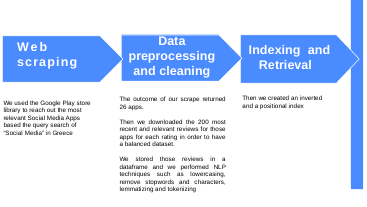

Data preprocessing and cleaning

Web scraping
Indexing  and Retrieval
Then we created an inverted and a positional index
The outcome of our scrape returned 26 apps.

Then we downloaded the 200 most recent and relevant reviews for those apps for each rating in order to have a balanced dataset.

We stored those reviews in a dataframe and we performed NLP techniques such as lowercasing, remove stopwords and characters, lemmatizing and tokenizing
We used the Google Play store library to reach out the most relevant Social Media Apps based the query search of “Social Media” in Greece